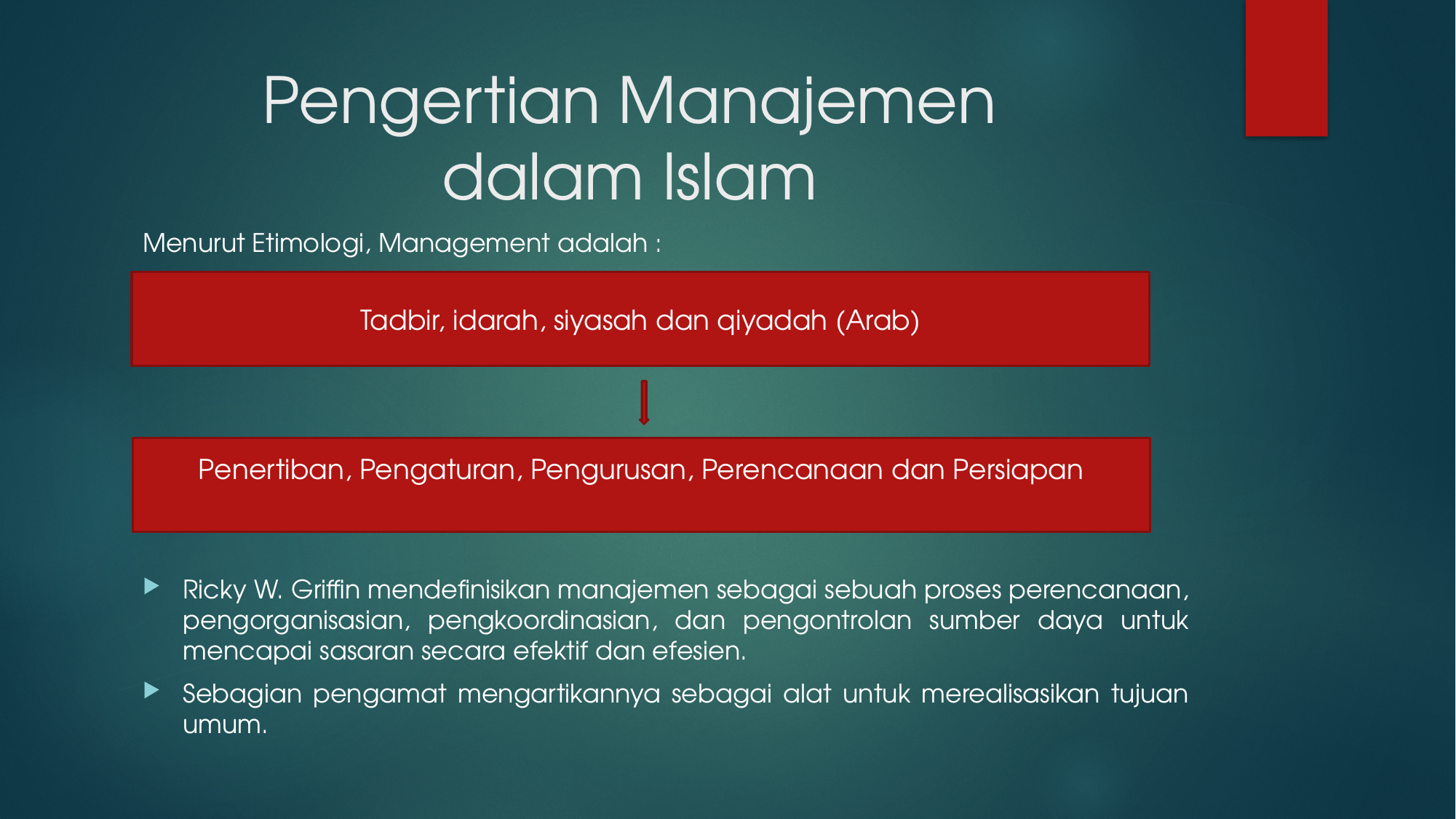

# Pengertian Manajemen dalam Islam
Menurut Etimologi, Management adalah :

Ricky W. Griffin mendefinisikan manajemen sebagai sebuah proses perencanaan, pengorganisasian, pengkoordinasian, dan pengontrolan sumber daya untuk mencapai sasaran secara efektif dan efesien.
Sebagian pengamat mengartikannya sebagai alat untuk merealisasikan tujuan umum.
Tadbir, idarah, siyasah dan qiyadah (Arab)

 Penertiban, Pengaturan, Pengurusan, Perencanaan dan Persiapan